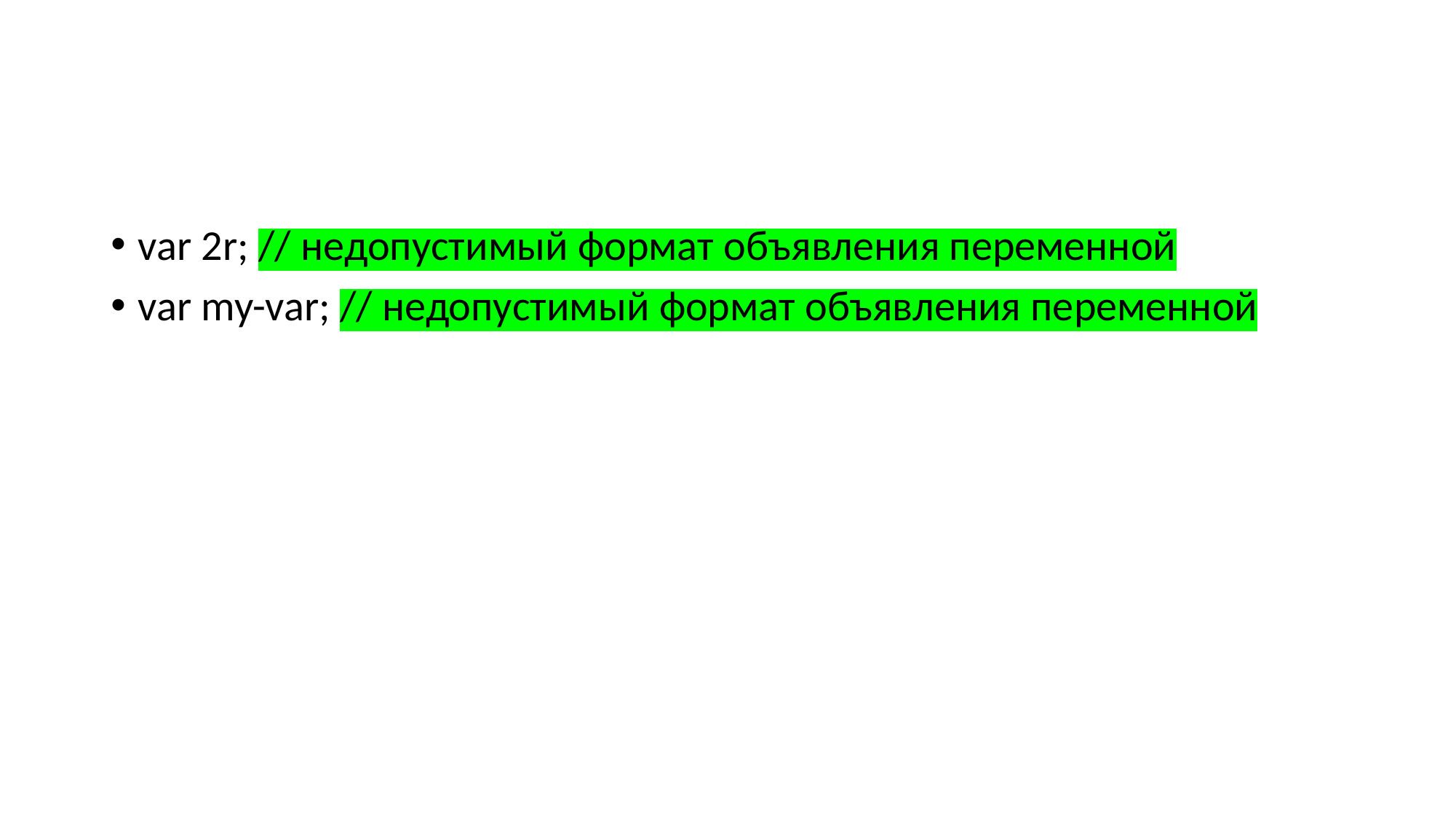

#
var 2r; // недопустимый формат объявления переменной
var my-var; // недопустимый формат объявления переменной